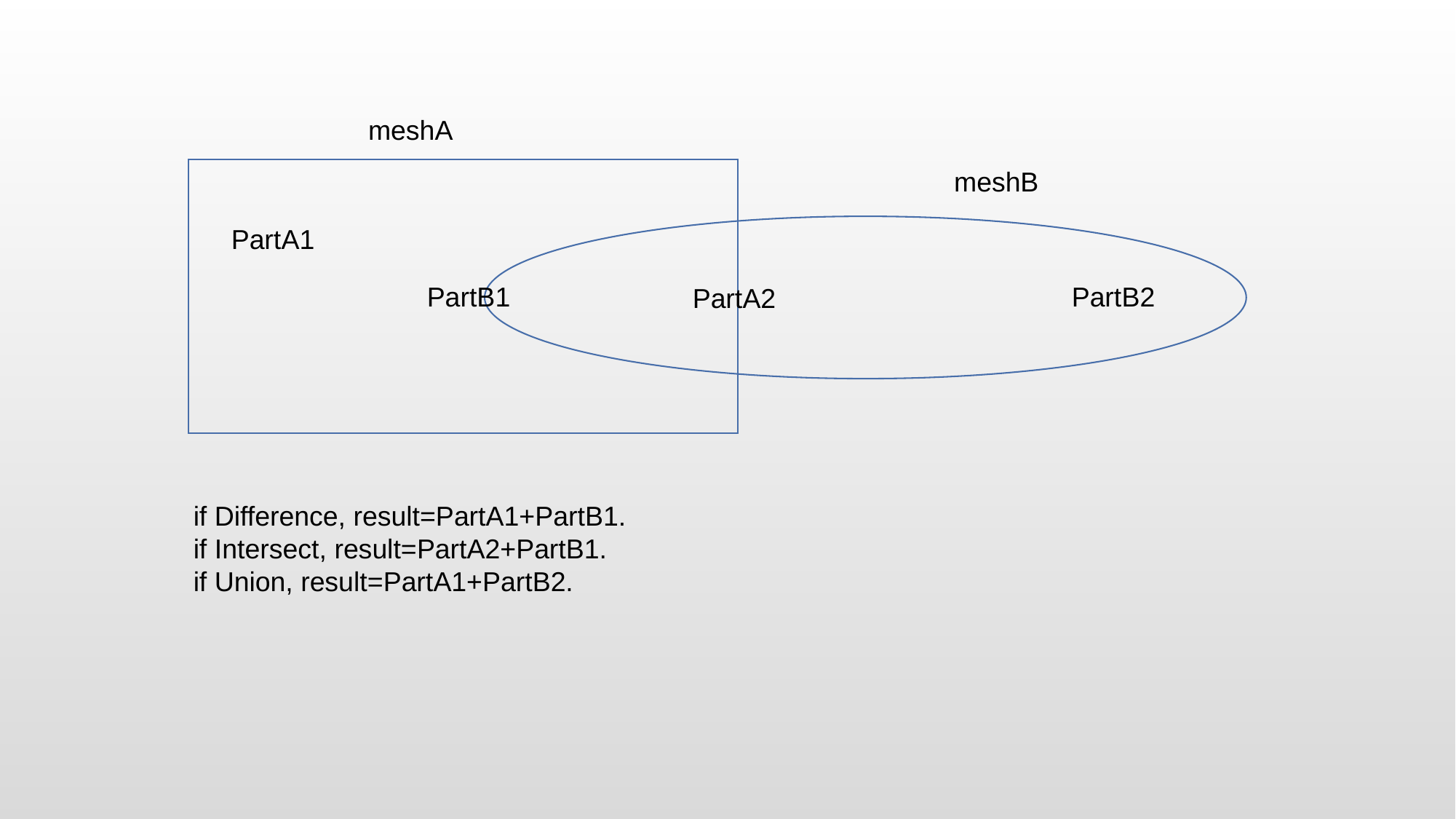

meshA

meshB
PartA1

PartB1
PartB2
PartA2
if Difference, result=PartA1+PartB1.
if Intersect, result=PartA2+PartB1.
if Union, result=PartA1+PartB2.